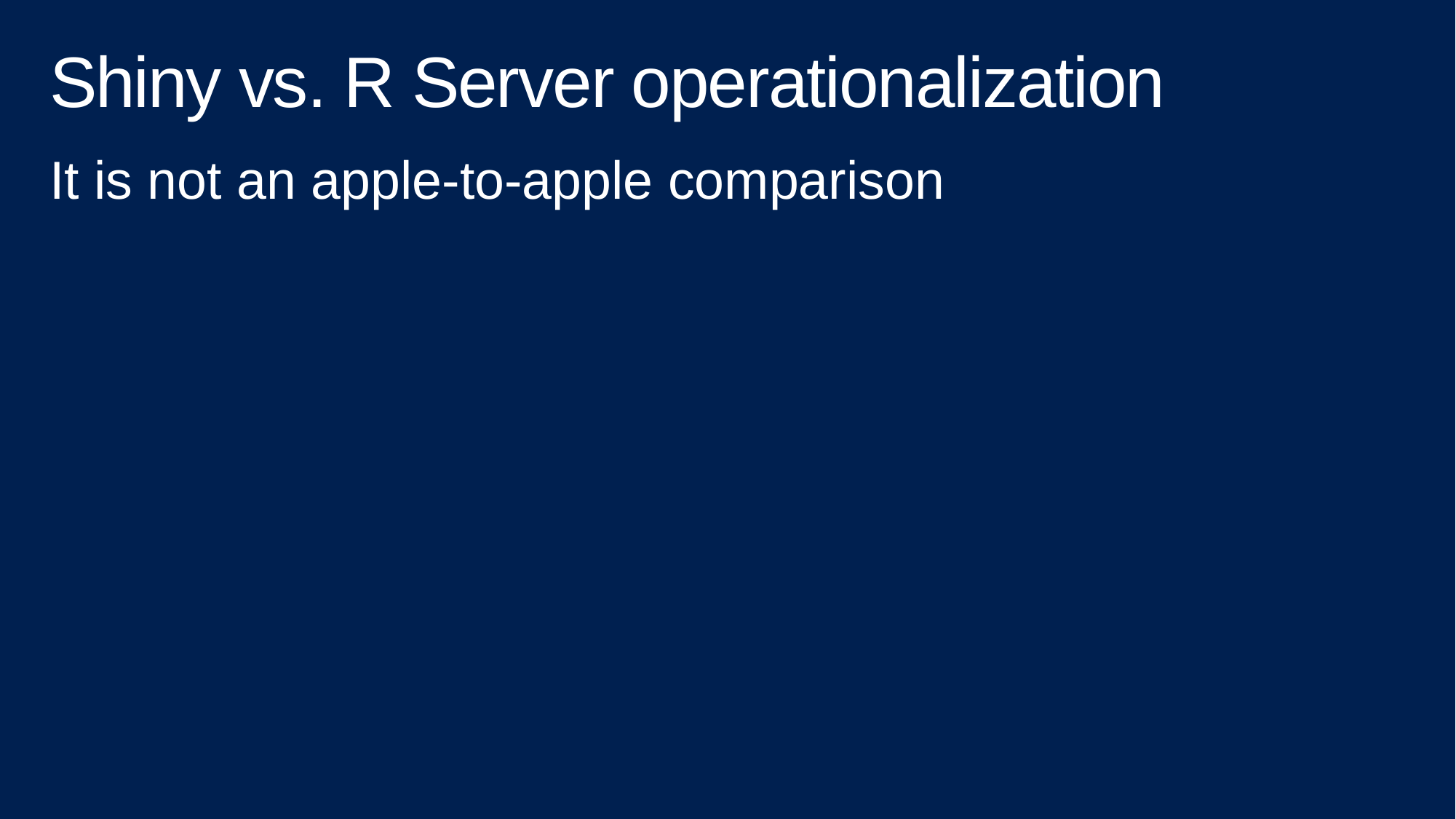

# Shiny vs. R Server operationalization
It is not an apple-to-apple comparison